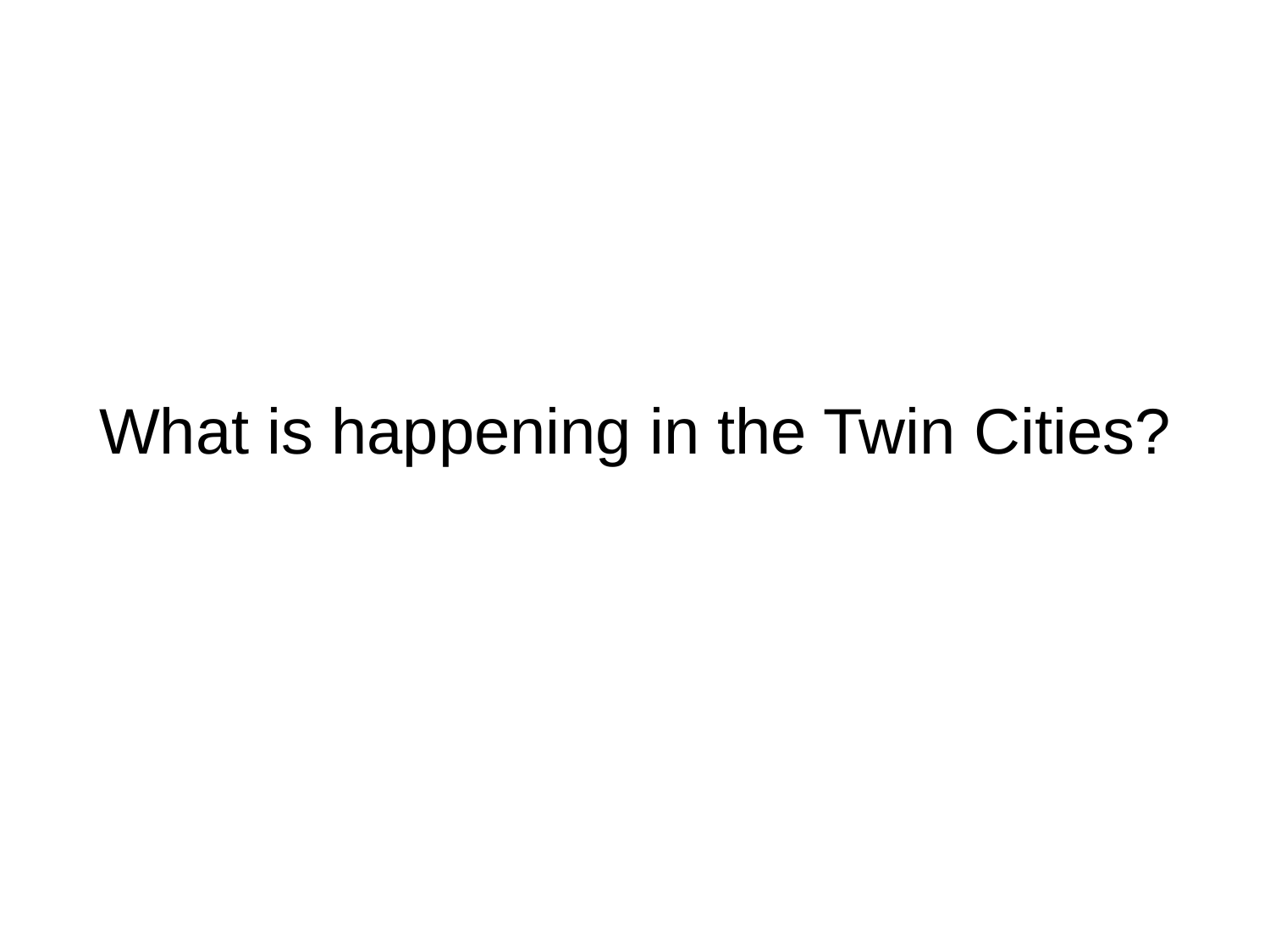

# What is happening in the Twin Cities?